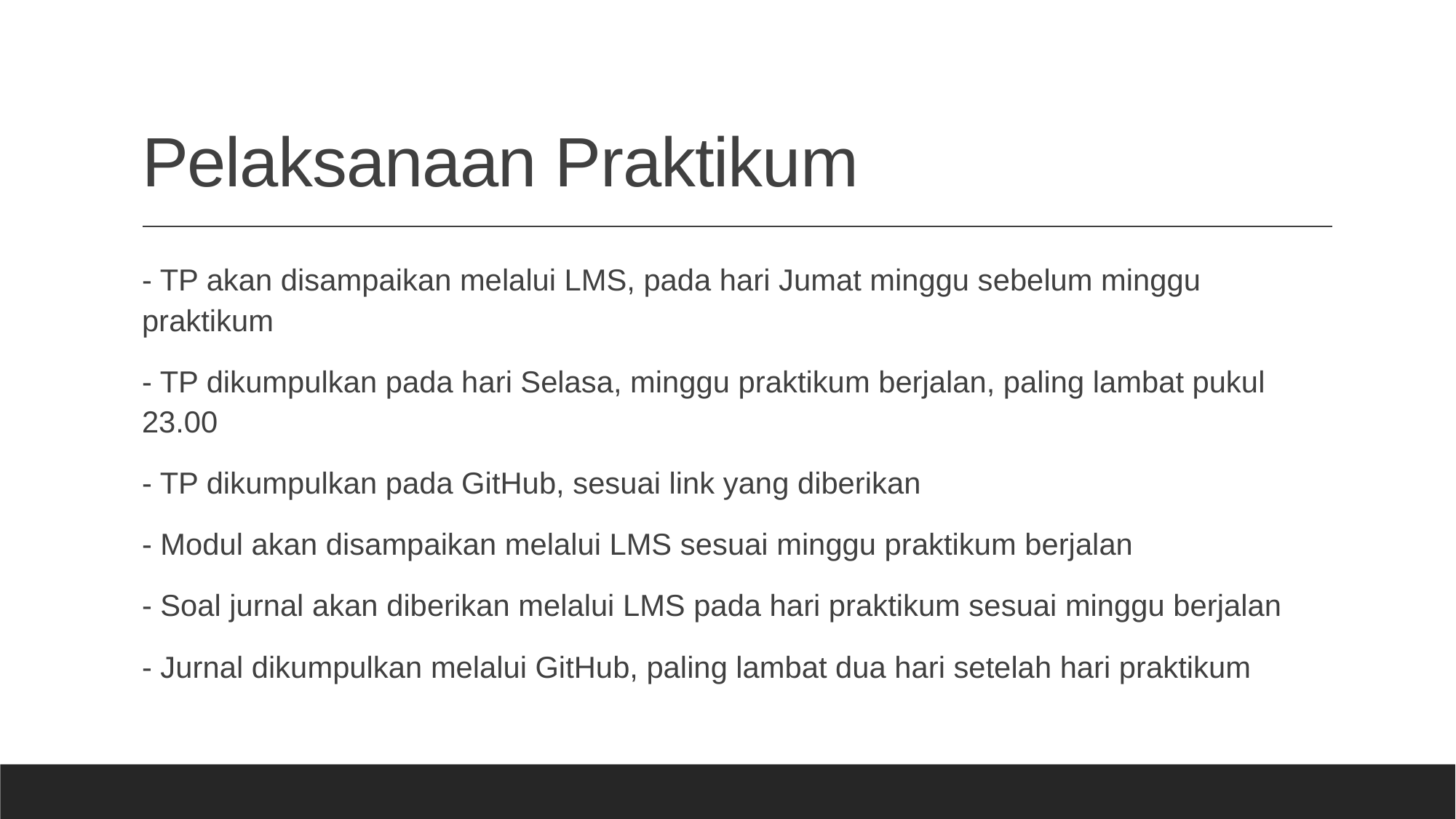

# Pelaksanaan Praktikum
- TP akan disampaikan melalui LMS, pada hari Jumat minggu sebelum minggu praktikum
- TP dikumpulkan pada hari Selasa, minggu praktikum berjalan, paling lambat pukul 23.00
- TP dikumpulkan pada GitHub, sesuai link yang diberikan
- Modul akan disampaikan melalui LMS sesuai minggu praktikum berjalan
- Soal jurnal akan diberikan melalui LMS pada hari praktikum sesuai minggu berjalan
- Jurnal dikumpulkan melalui GitHub, paling lambat dua hari setelah hari praktikum